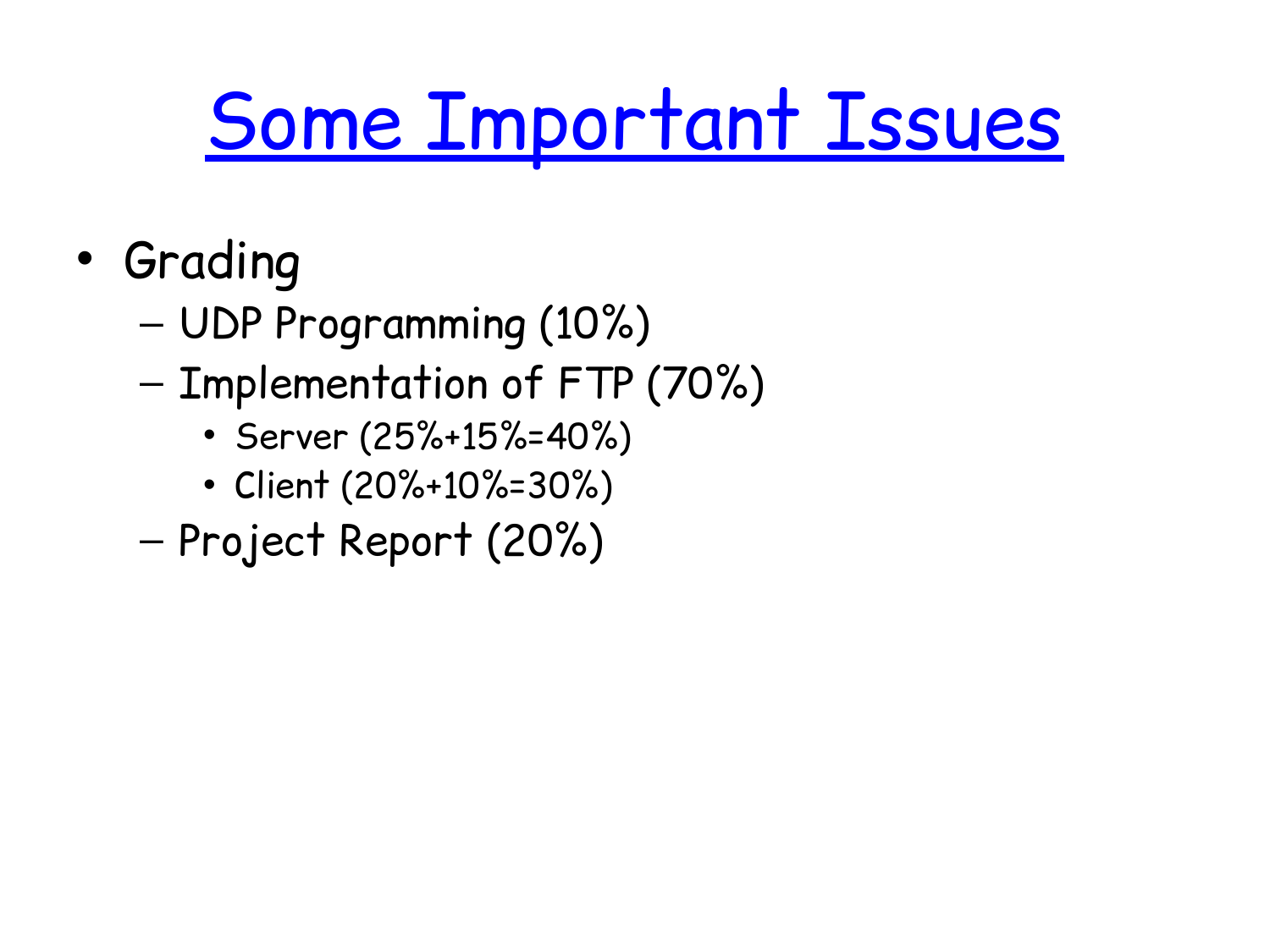

# Some Important Issues
Grading
UDP Programming (10%)
Implementation of FTP (70%)
Server (25%+15%=40%)
Client (20%+10%=30%)
Project Report (20%)